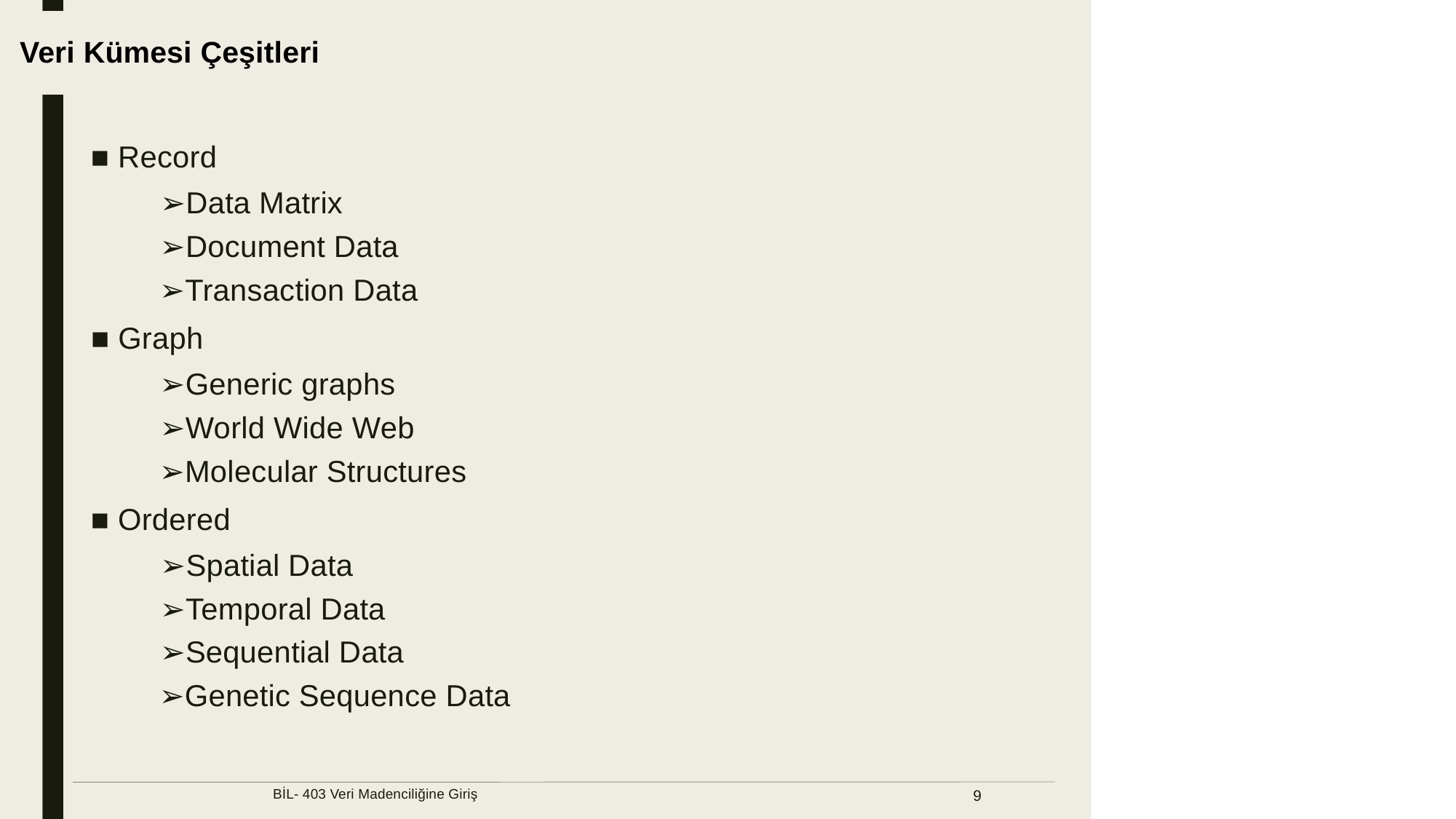

Veri Yapısı Nedir?
Veri Kümesi Çeşitleri
■ Record
➢Data Matrix
➢Document Data
➢Transaction Data
■ Graph
➢Generic graphs
➢World Wide Web
➢Molecular Structures
■ Ordered
➢Spatial Data
➢Temporal Data
➢Sequential Data
➢Genetic Sequence Data

BİL- 403 Veri Madenciliğine Giriş
9